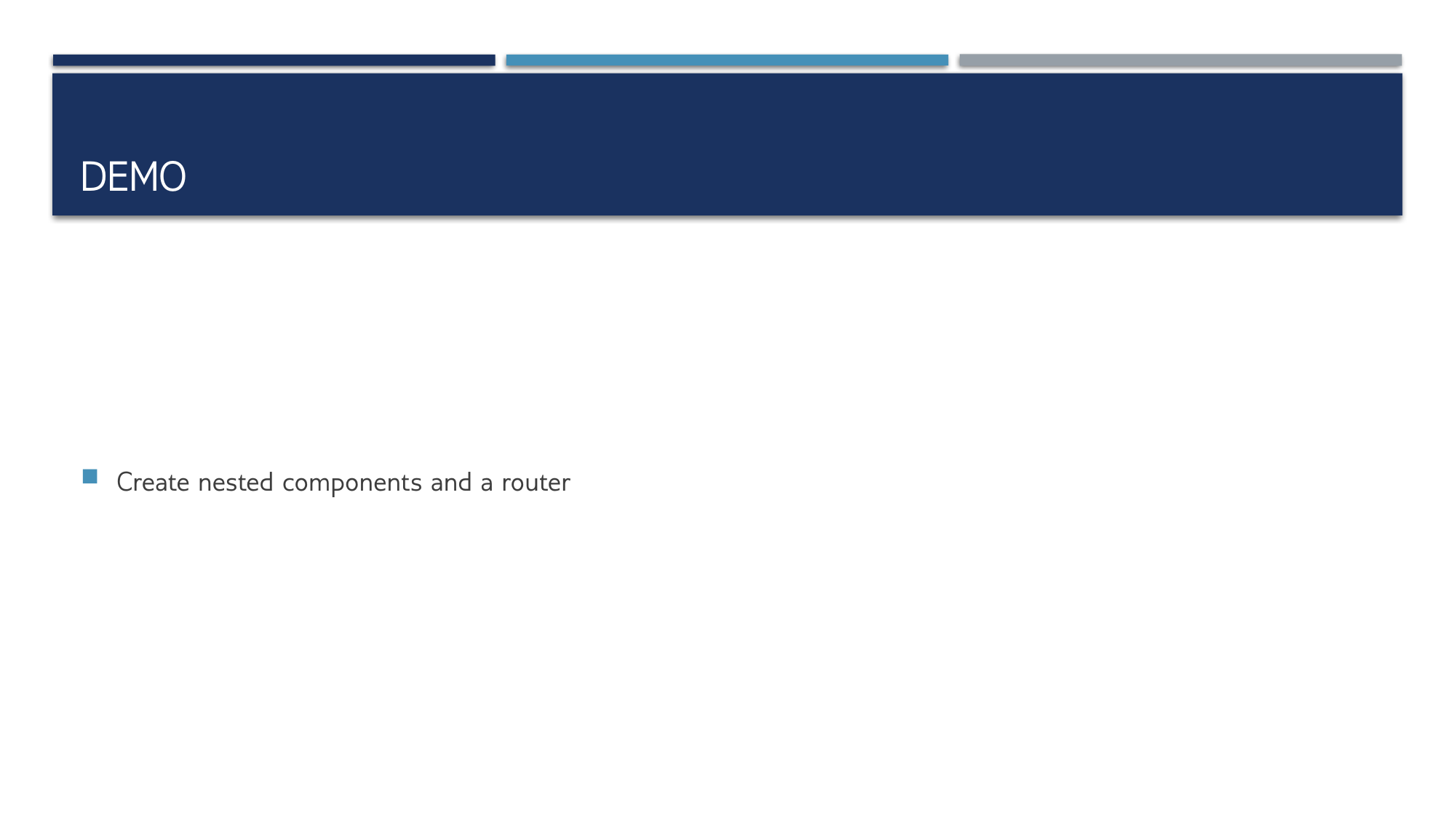

# Demo
Create nested components and a router